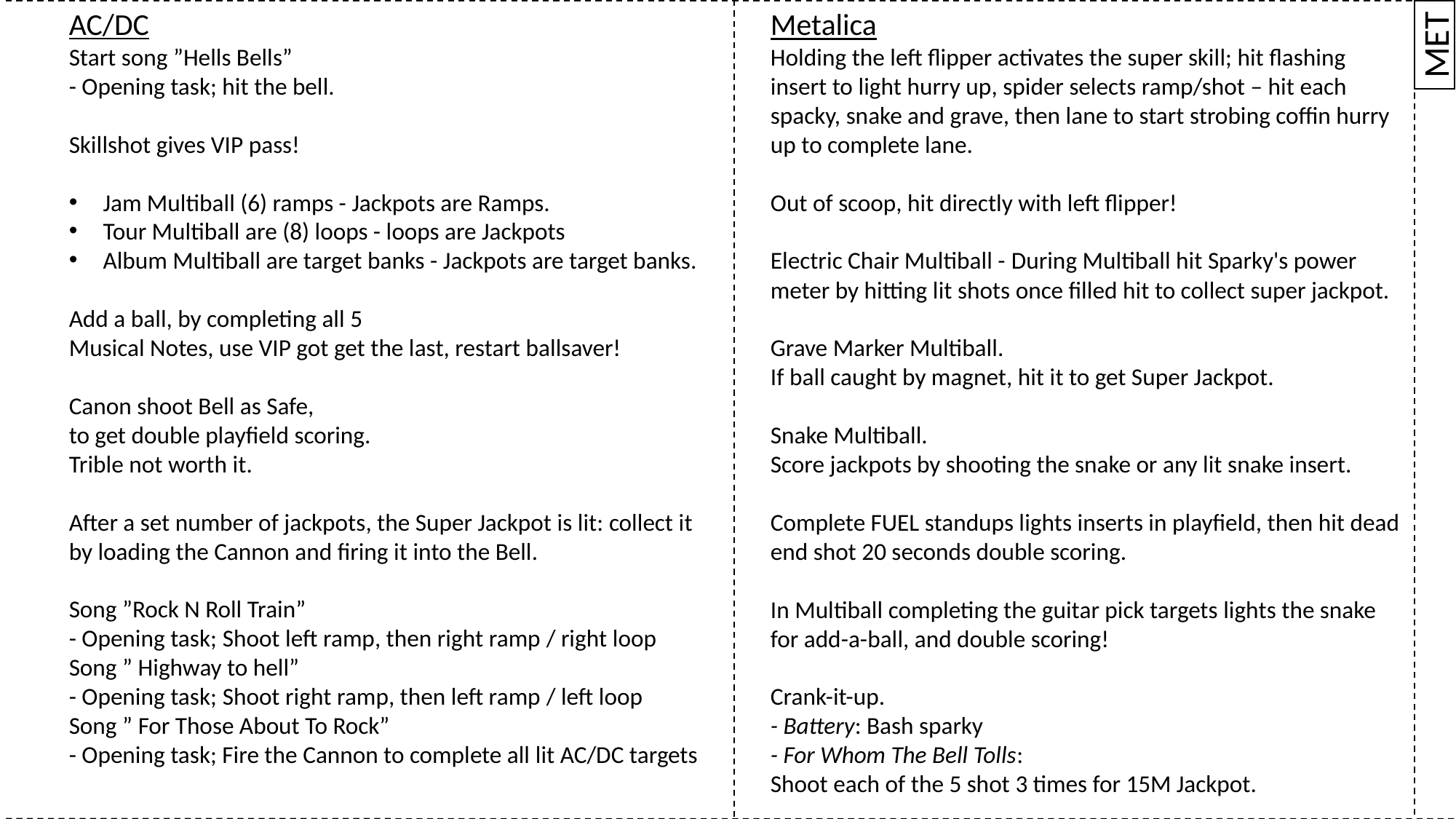

Metalica
Holding the left flipper activates the super skill; hit flashing insert to light hurry up, spider selects ramp/shot – hit each spacky, snake and grave, then lane to start strobing coffin hurry up to complete lane.

Out of scoop, hit directly with left flipper!

Electric Chair Multiball - During Multiball hit Sparky's power meter by hitting lit shots once filled hit to collect super jackpot.

Grave Marker Multiball.
If ball caught by magnet, hit it to get Super Jackpot.

Snake Multiball.
Score jackpots by shooting the snake or any lit snake insert.

Complete FUEL standups lights inserts in playfield, then hit dead end shot 20 seconds double scoring.

In Multiball completing the guitar pick targets lights the snake for add-a-ball, and double scoring!

Crank-it-up.
- Battery: Bash sparky
- For Whom The Bell Tolls:
Shoot each of the 5 shot 3 times for 15M Jackpot.

AC/DC
Start song ”Hells Bells”
- Opening task; hit the bell.

Skillshot gives VIP pass!

Jam Multiball (6) ramps - Jackpots are Ramps.
Tour Multiball are (8) loops - loops are Jackpots
Album Multiball are target banks - Jackpots are target banks.

Add a ball, by completing all 5
Musical Notes, use VIP got get the last, restart ballsaver!

Canon shoot Bell as Safe,
to get double playfield scoring.
Trible not worth it.

After a set number of jackpots, the Super Jackpot is lit: collect it by loading the Cannon and firing it into the Bell.

Song ”Rock N Roll Train”
- Opening task; Shoot left ramp, then right ramp / right loop
Song ” Highway to hell”
- Opening task; Shoot right ramp, then left ramp / left loop
Song ” For Those About To Rock”
- Opening task; Fire the Cannon to complete all lit AC/DC targets

MET